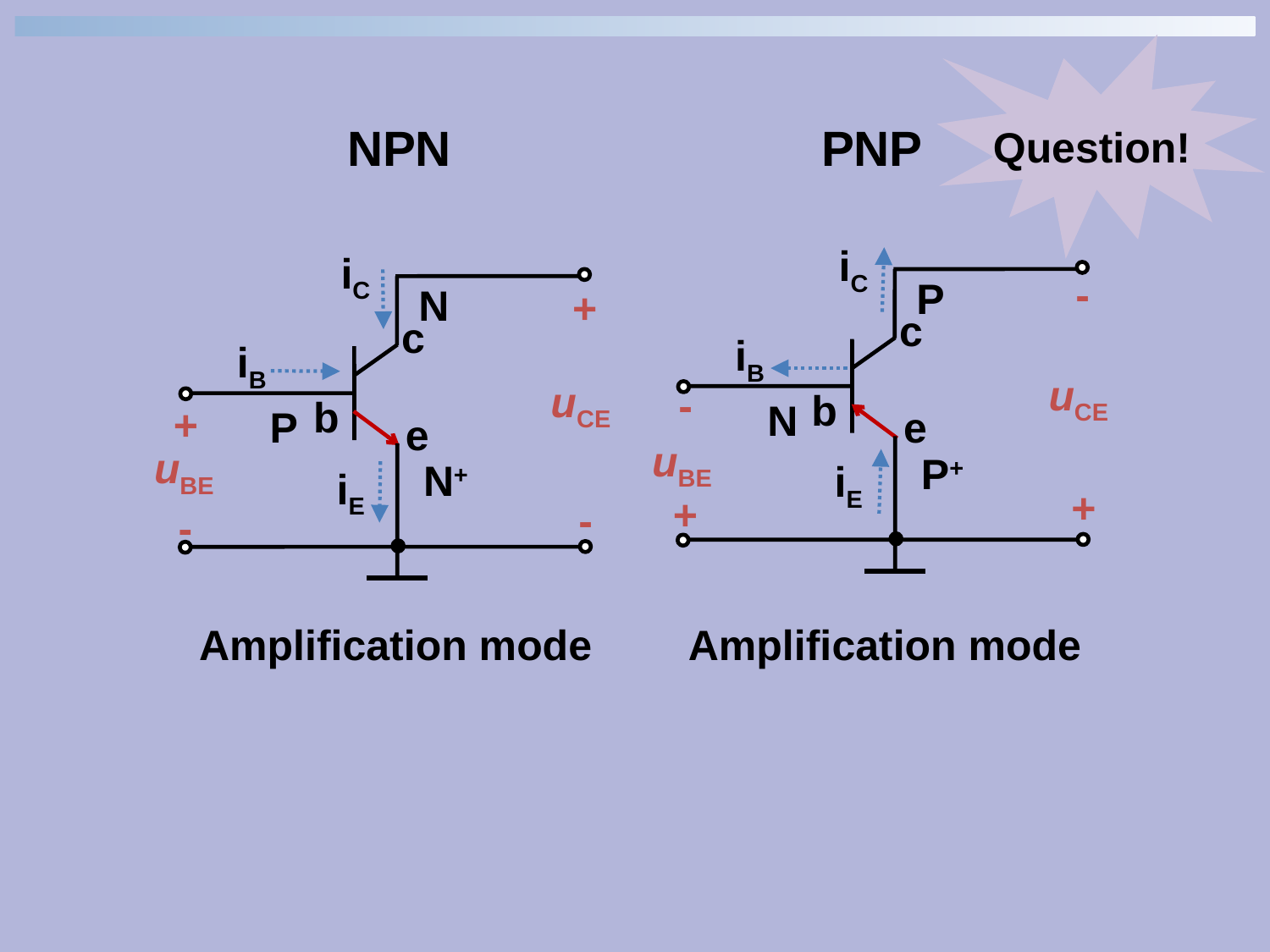

Question!
NPN
PNP
iC

c
b
e
iE

iB
uCE
uBE

P
N
P+
iC

c
b
e
iE

iB
uCE
+
uBE
-
+

-

N
P
N+
-
+
-
+
Amplification mode
Amplification mode